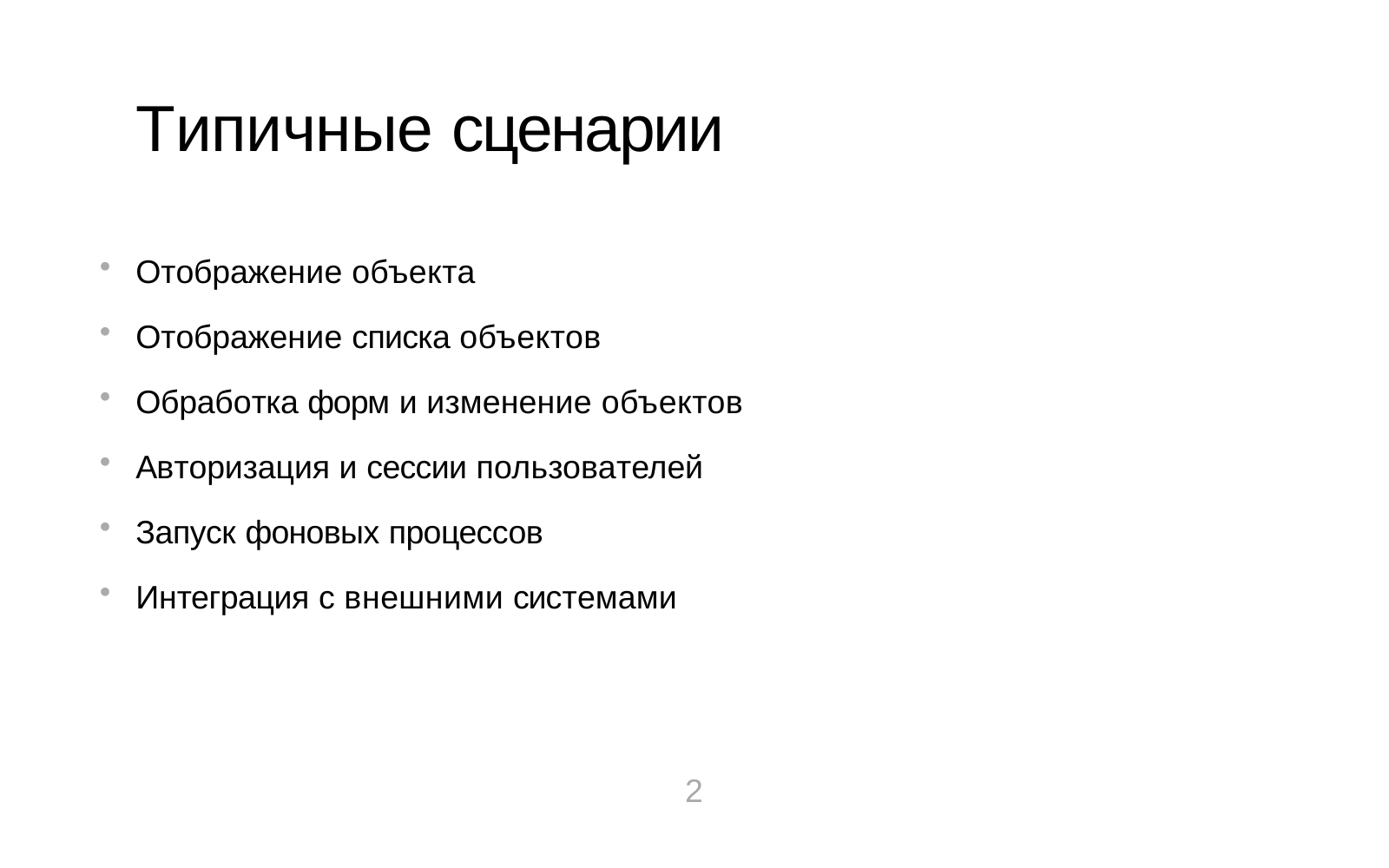

# Типичные сценарии
Отображение объекта
Отображение списка объектов
Обработка форм и изменение объектов
Авторизация и сессии пользователей
Запуск фоновых процессов
Интеграция с внешними системами
2